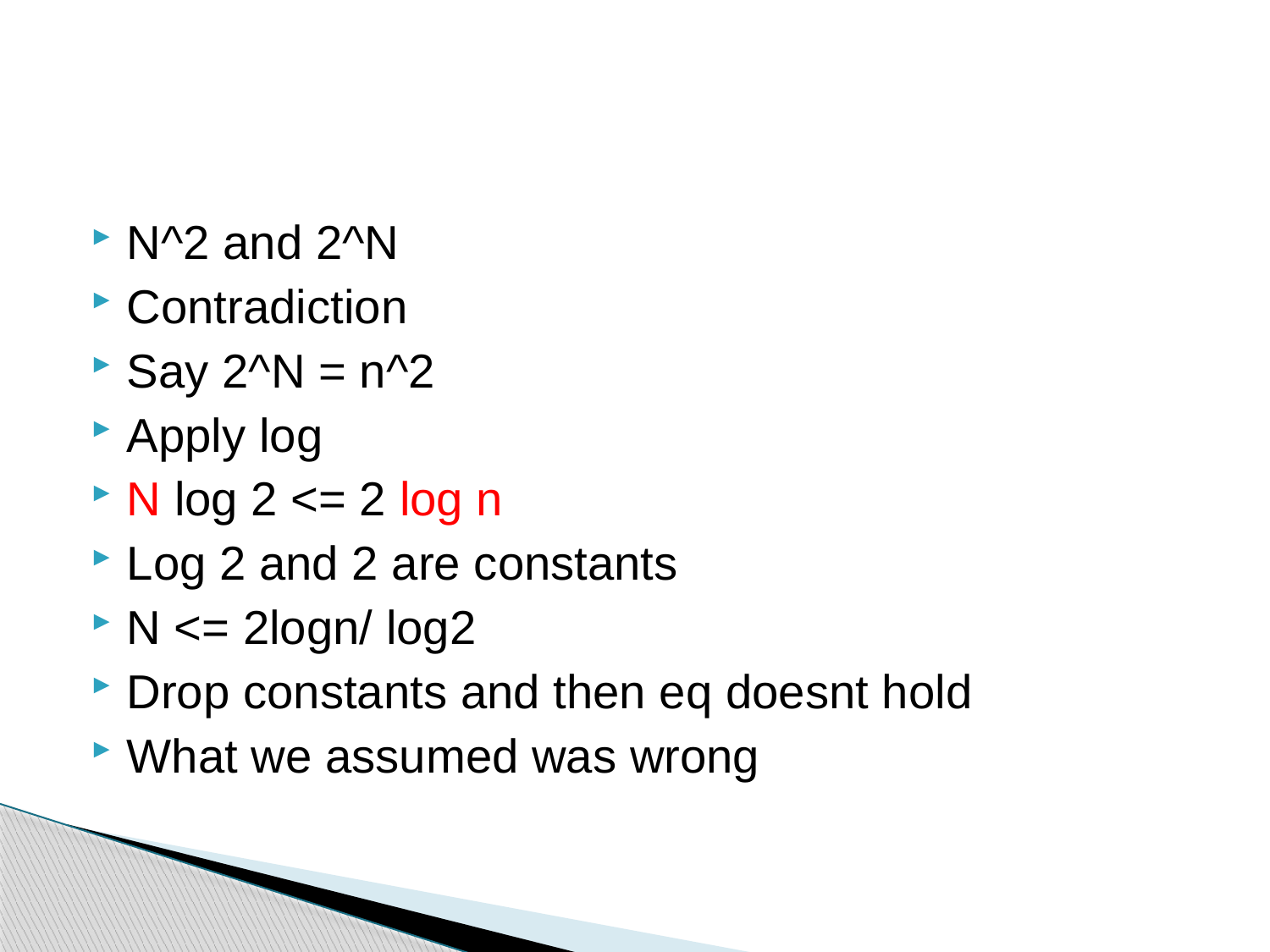

#
N^2 and 2^N
Contradiction
Say 2^N = n^2
Apply log
N log 2 <= 2 log n
Log 2 and 2 are constants
N <= 2logn/ log2
Drop constants and then eq doesnt hold
What we assumed was wrong